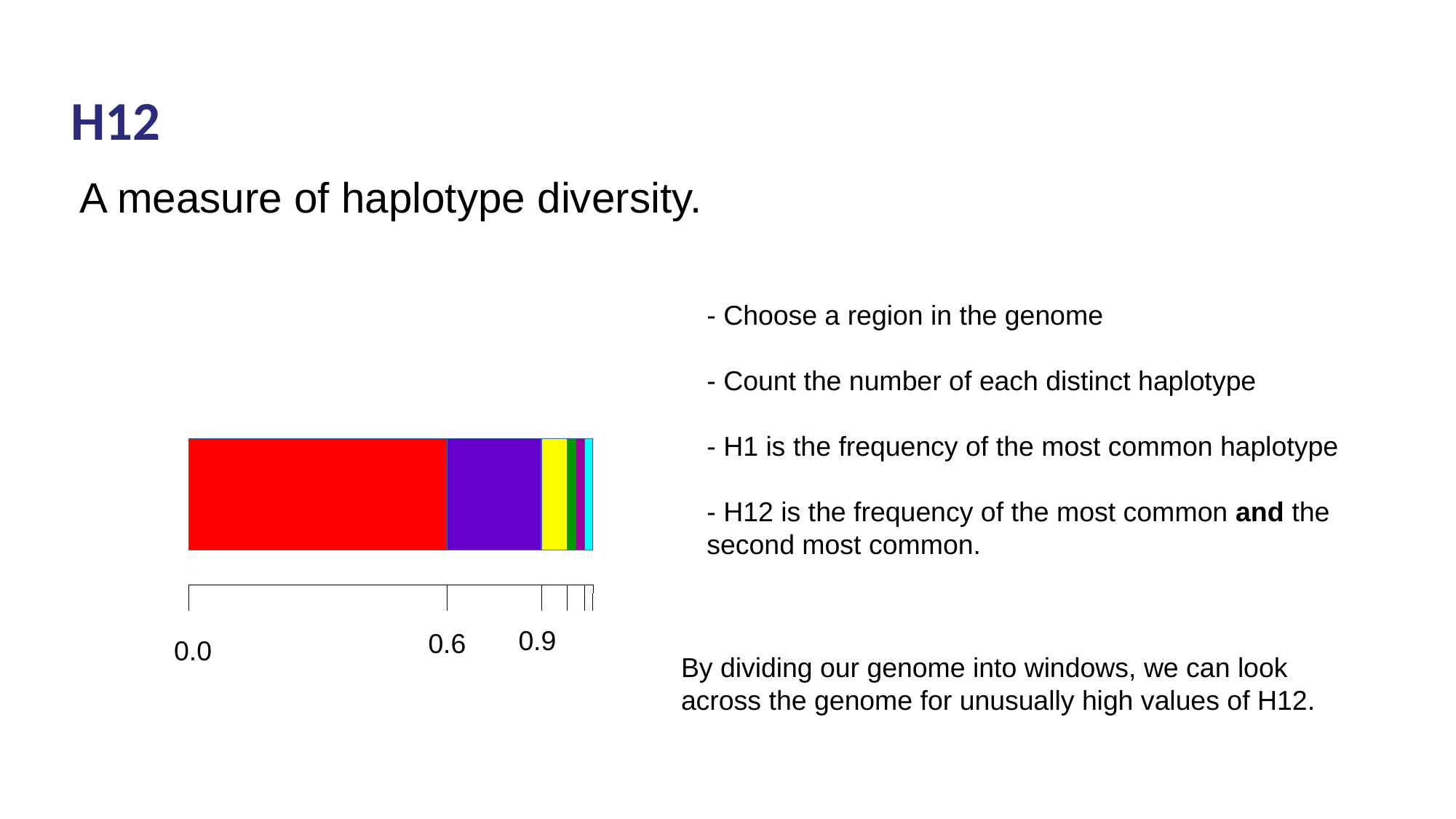

H12
A measure of haplotype diversity.
- Choose a region in the genome

- Count the number of each distinct haplotype

- H1 is the frequency of the most common haplotype

- H12 is the frequency of the most common and the second most common.

0.9
0.6
0.0
By dividing our genome into windows, we can look across the genome for unusually high values of H12.